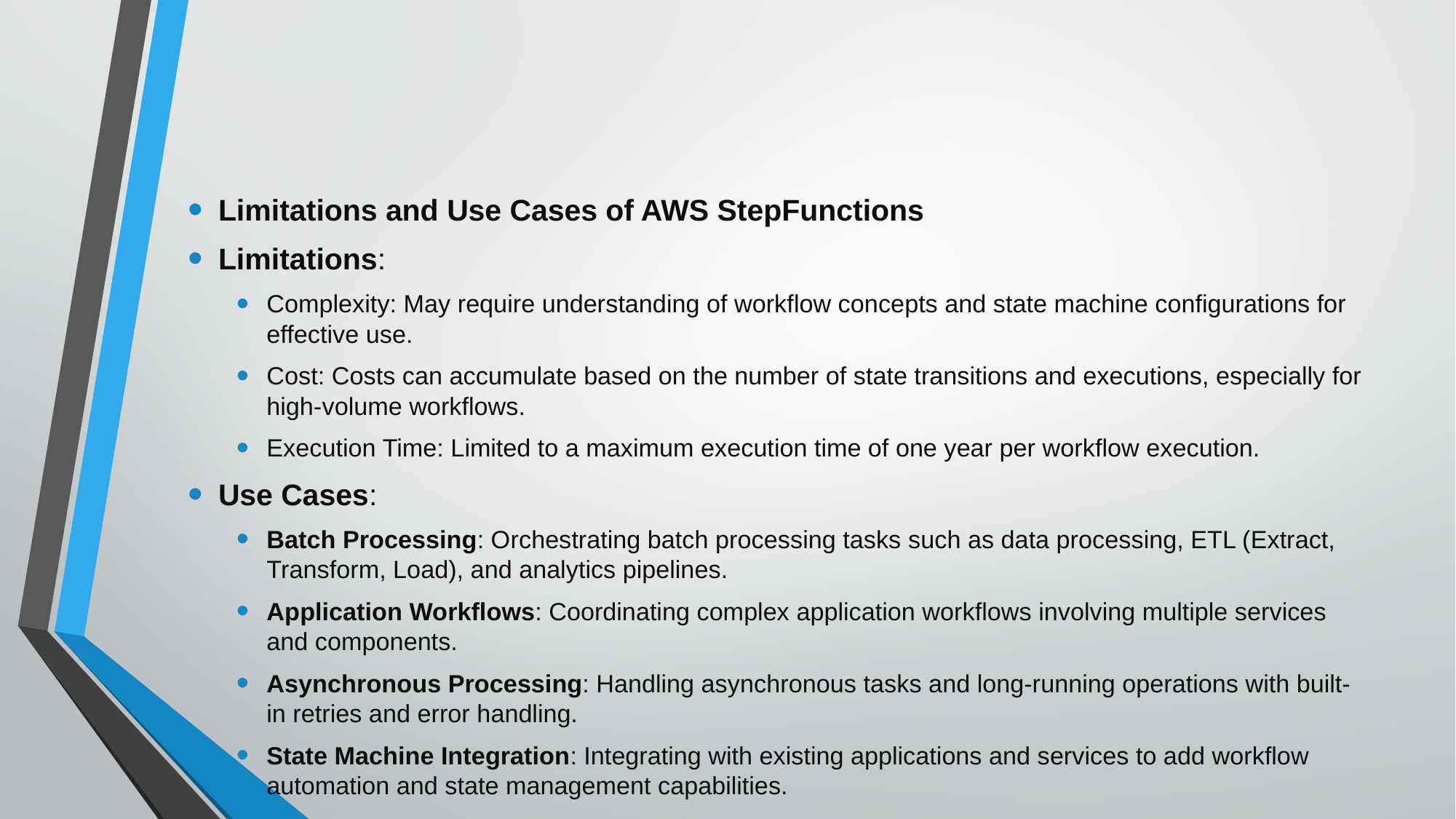

#
Limitations and Use Cases of AWS StepFunctions
Limitations:
Complexity: May require understanding of workflow concepts and state machine configurations for effective use.
Cost: Costs can accumulate based on the number of state transitions and executions, especially for high-volume workflows.
Execution Time: Limited to a maximum execution time of one year per workflow execution.
Use Cases:
Batch Processing: Orchestrating batch processing tasks such as data processing, ETL (Extract, Transform, Load), and analytics pipelines.
Application Workflows: Coordinating complex application workflows involving multiple services and components.
Asynchronous Processing: Handling asynchronous tasks and long-running operations with built-in retries and error handling.
State Machine Integration: Integrating with existing applications and services to add workflow automation and state management capabilities.